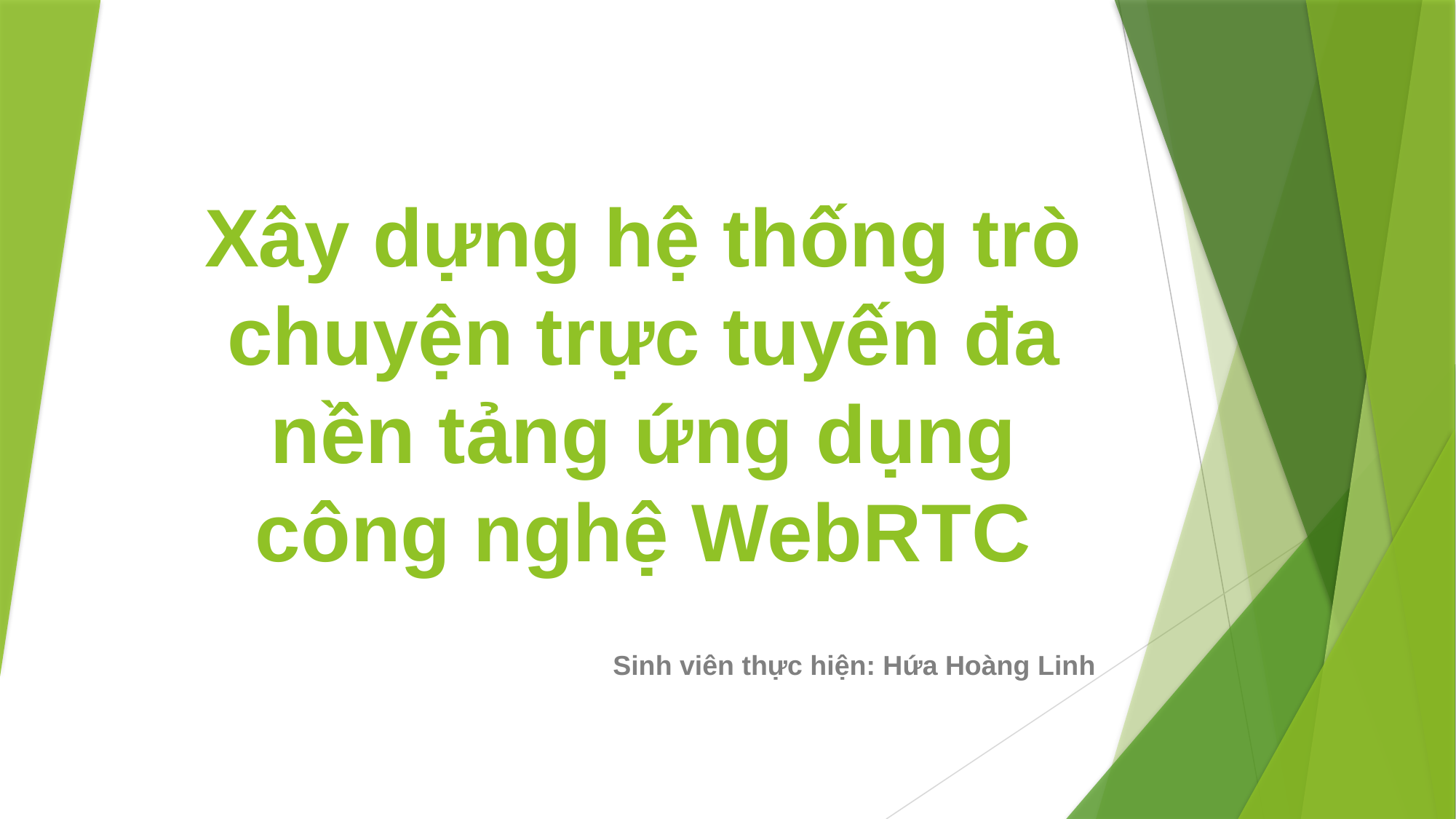

# Xây dựng hệ thống trò chuyện trực tuyến đa nền tảng ứng dụng công nghệ WebRTC
Sinh viên thực hiện: Hứa Hoàng Linh